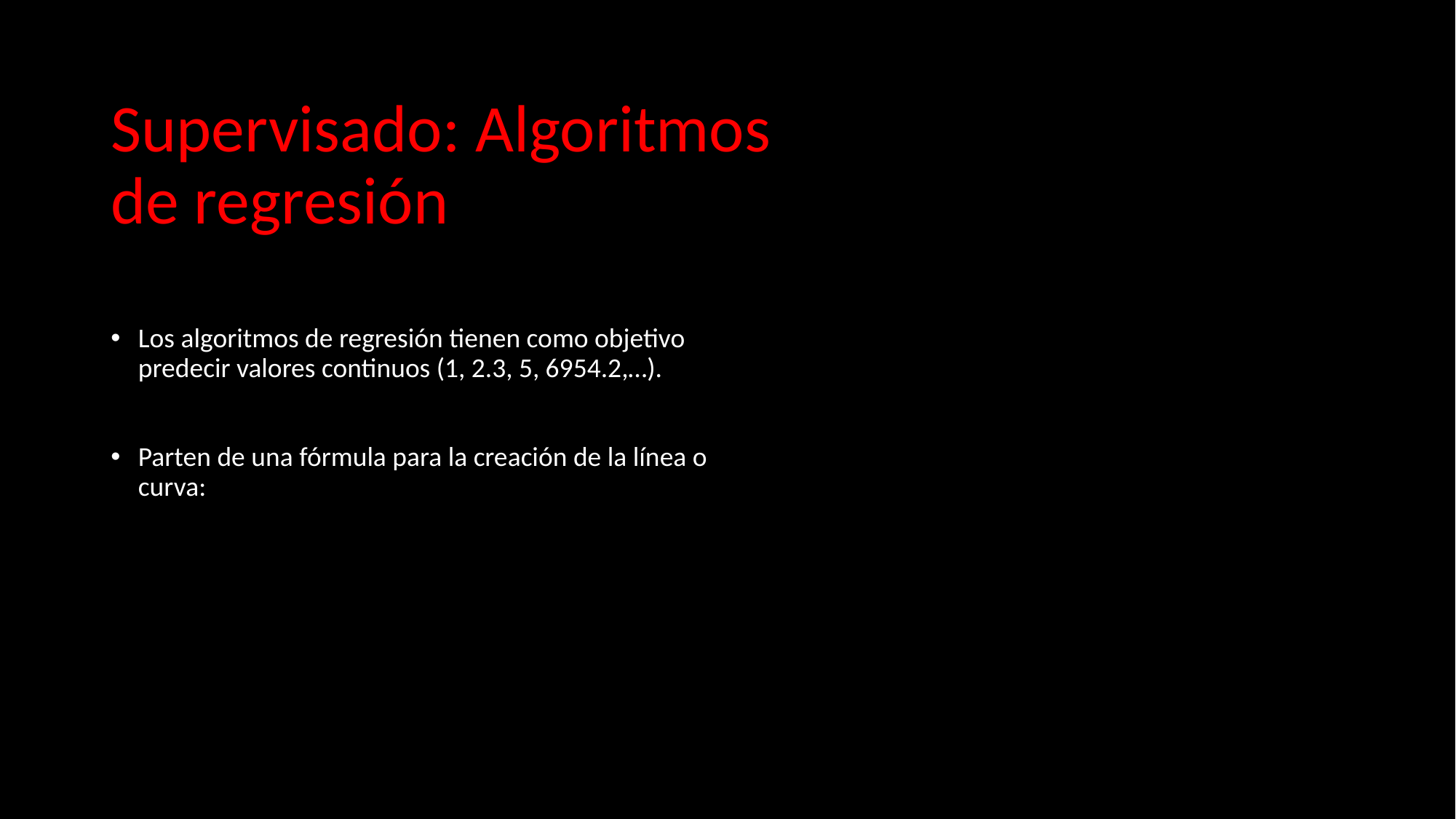

# Supervisado: Algoritmos de regresión
Los algoritmos de regresión tienen como objetivo predecir valores continuos (1, 2.3, 5, 6954.2,…).

Parten de una fórmula para la creación de la línea o curva: